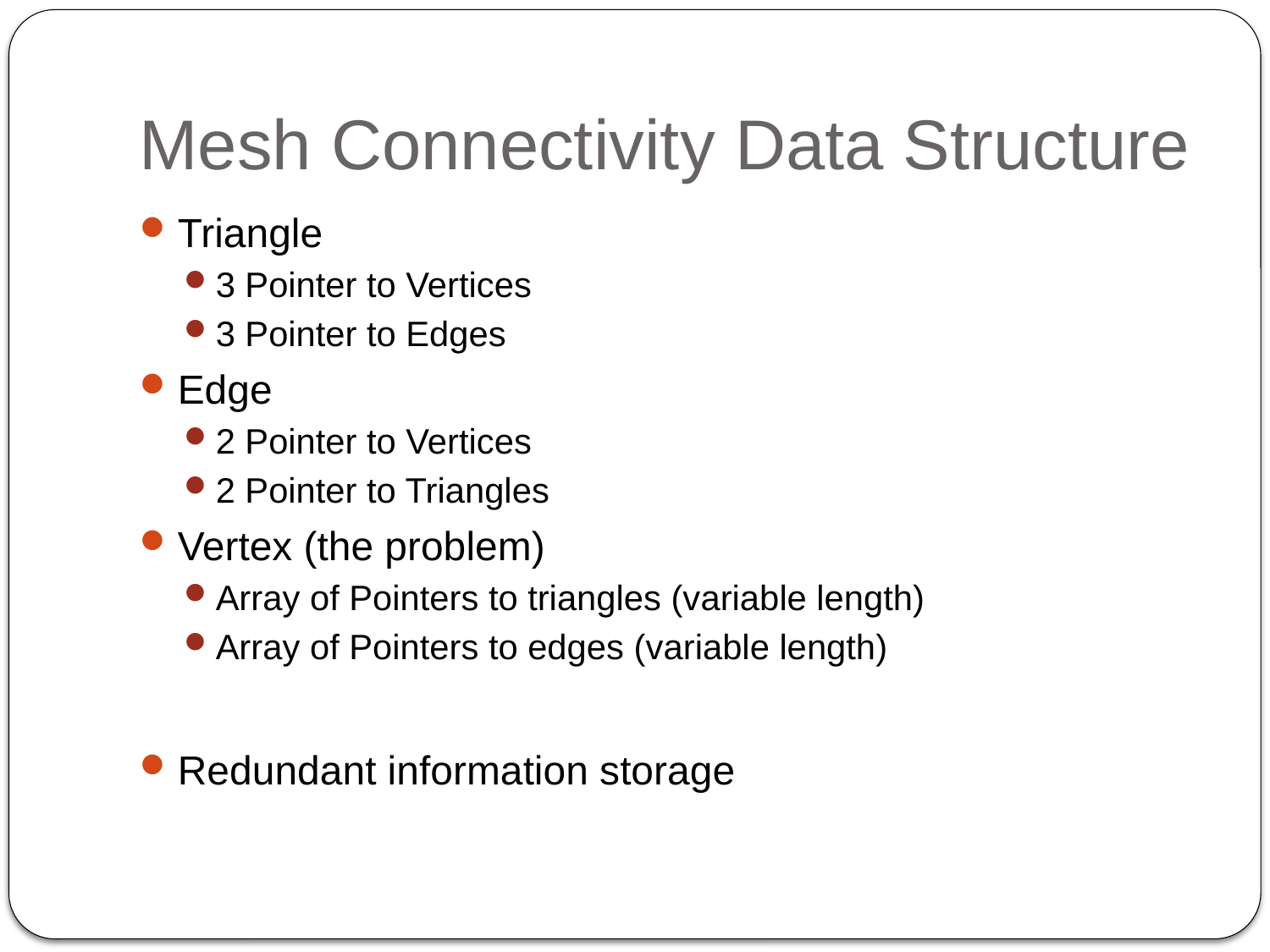

# Mesh Connectivity Data Structure
Triangle
3 Pointer to Vertices
3 Pointer to Edges
Edge
2 Pointer to Vertices
2 Pointer to Triangles
Vertex (the problem)
Array of Pointers to triangles (variable length)
Array of Pointers to edges (variable length)

Redundant information storage